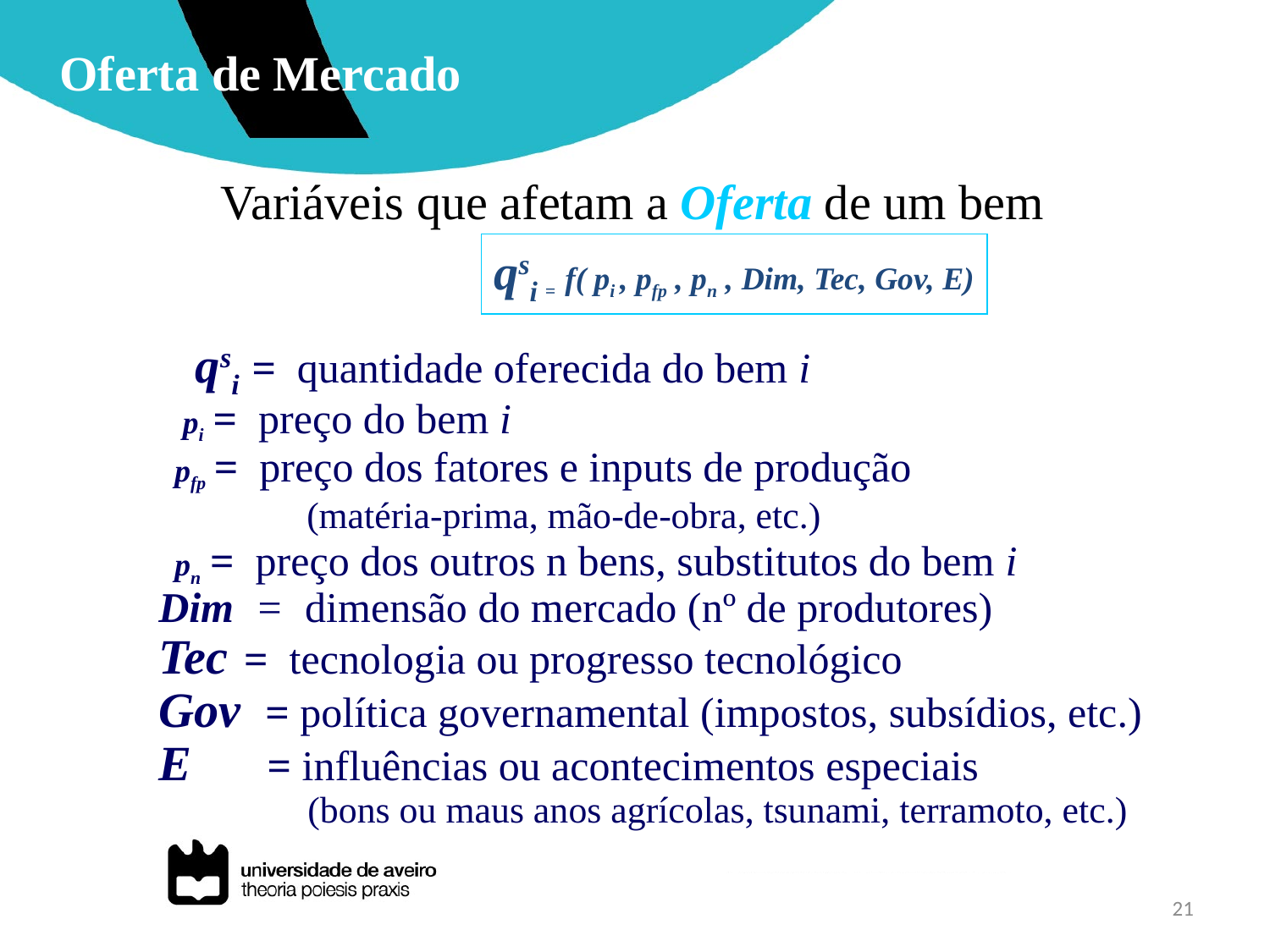

Oferta de Mercado
Variáveis que afetam a Oferta de um bem
qsi =  f( pi , pfp , pn , Dim, Tec, Gov, E)

   qsi =  quantidade oferecida do bem i
   pi  =  preço do bem i
  pfp =  preço dos fatores e inputs de produção
              (matéria-prima, mão-de-obra, etc.)
  pn  =  preço dos outros n bens, substitutos do bem i
Dim  =  dimensão do mercado (nº de produtores)
Tec  =  tecnologia ou progresso tecnológico
Gov  = política governamental (impostos, subsídios, etc.)
E       = influências ou acontecimentos especiais
                (bons ou maus anos agrícolas, tsunami, terramoto, etc.)

21